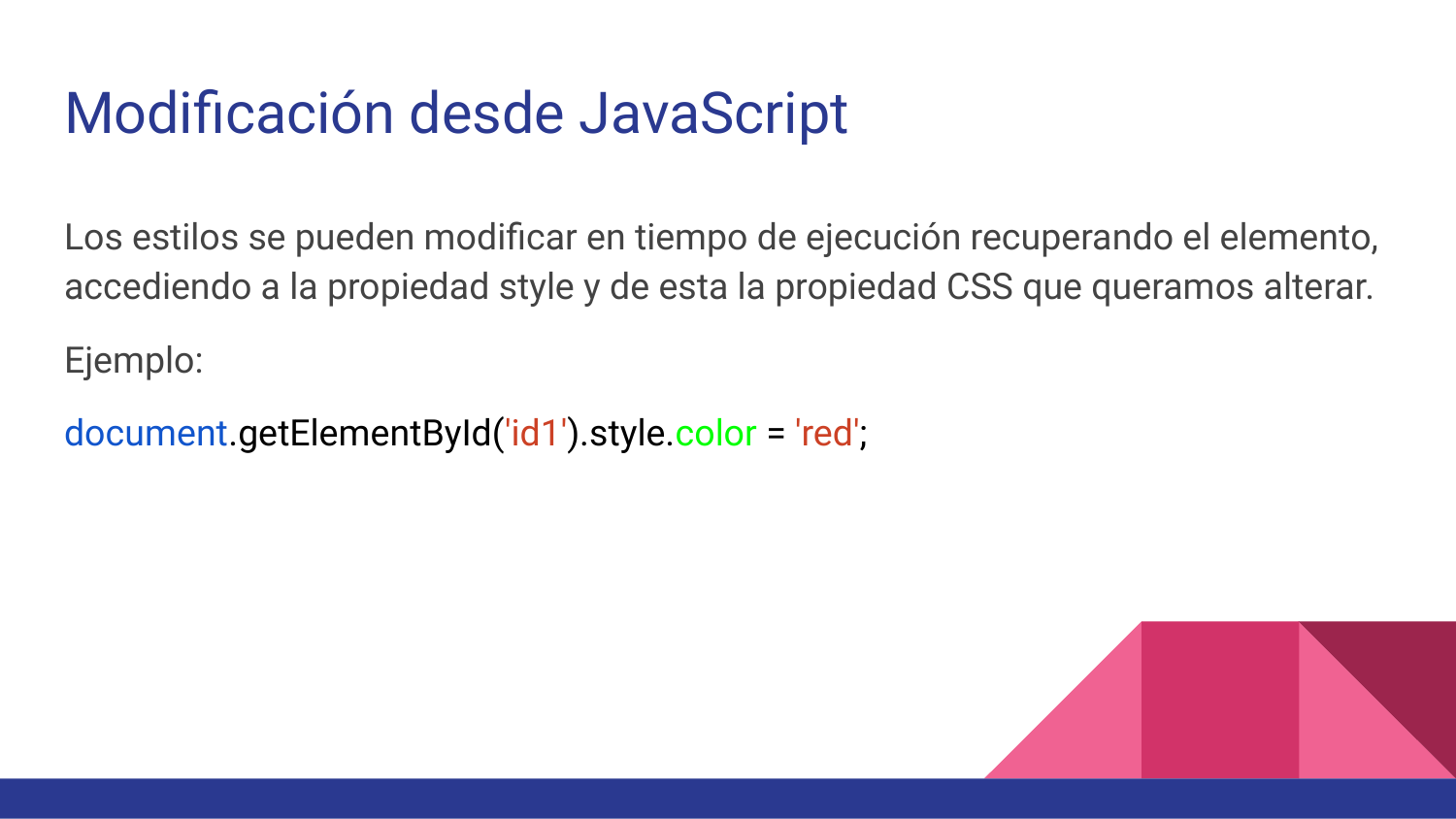

# Modificación desde JavaScript
Los estilos se pueden modificar en tiempo de ejecución recuperando el elemento, accediendo a la propiedad style y de esta la propiedad CSS que queramos alterar.
Ejemplo:
document.getElementById('id1').style.color = 'red';